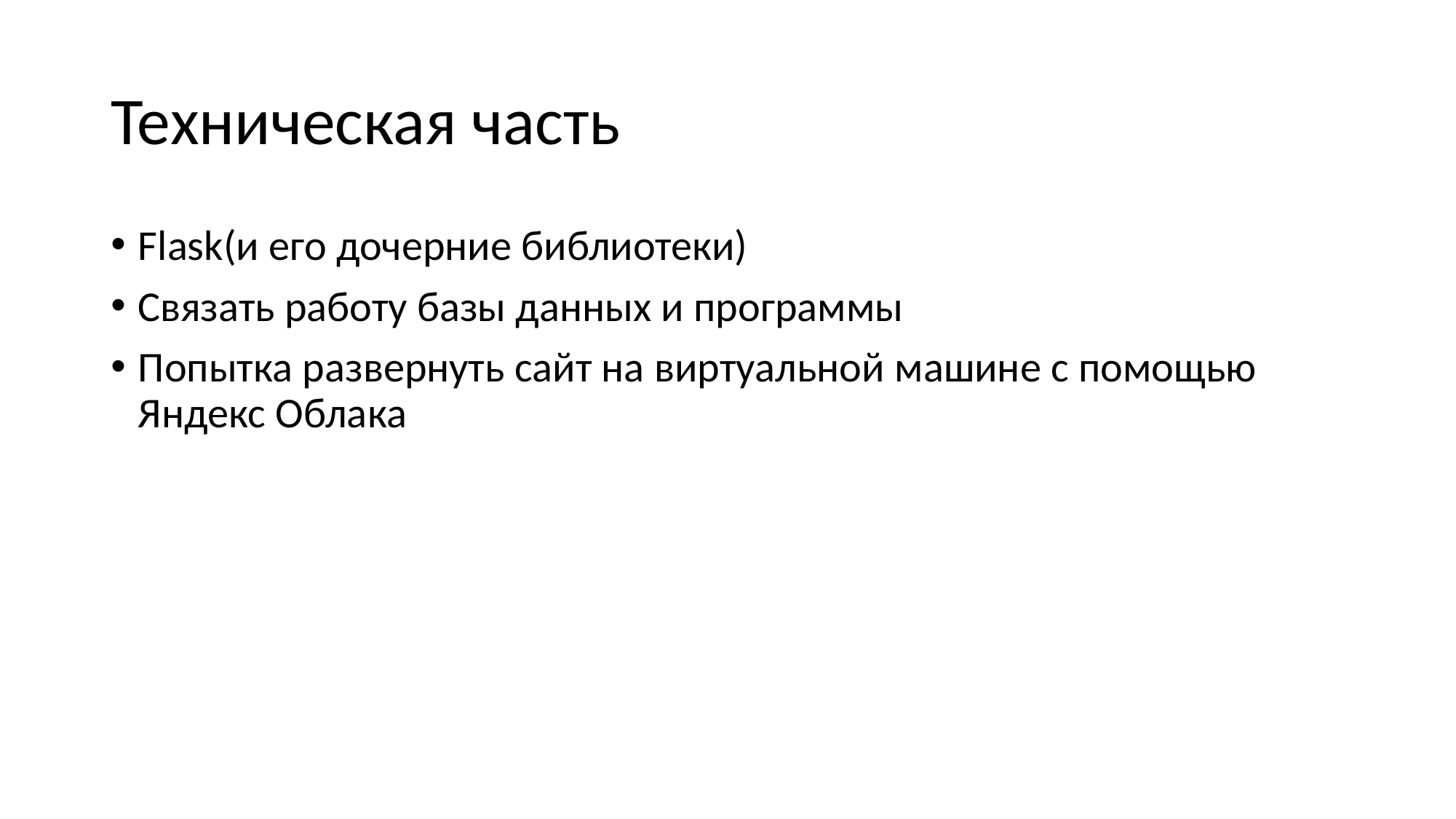

# Техническая часть
Flask(и его дочерние библиотеки)
Связать работу базы данных и программы
Попытка развернуть сайт на виртуальной машине с помощью Яндекс Облака